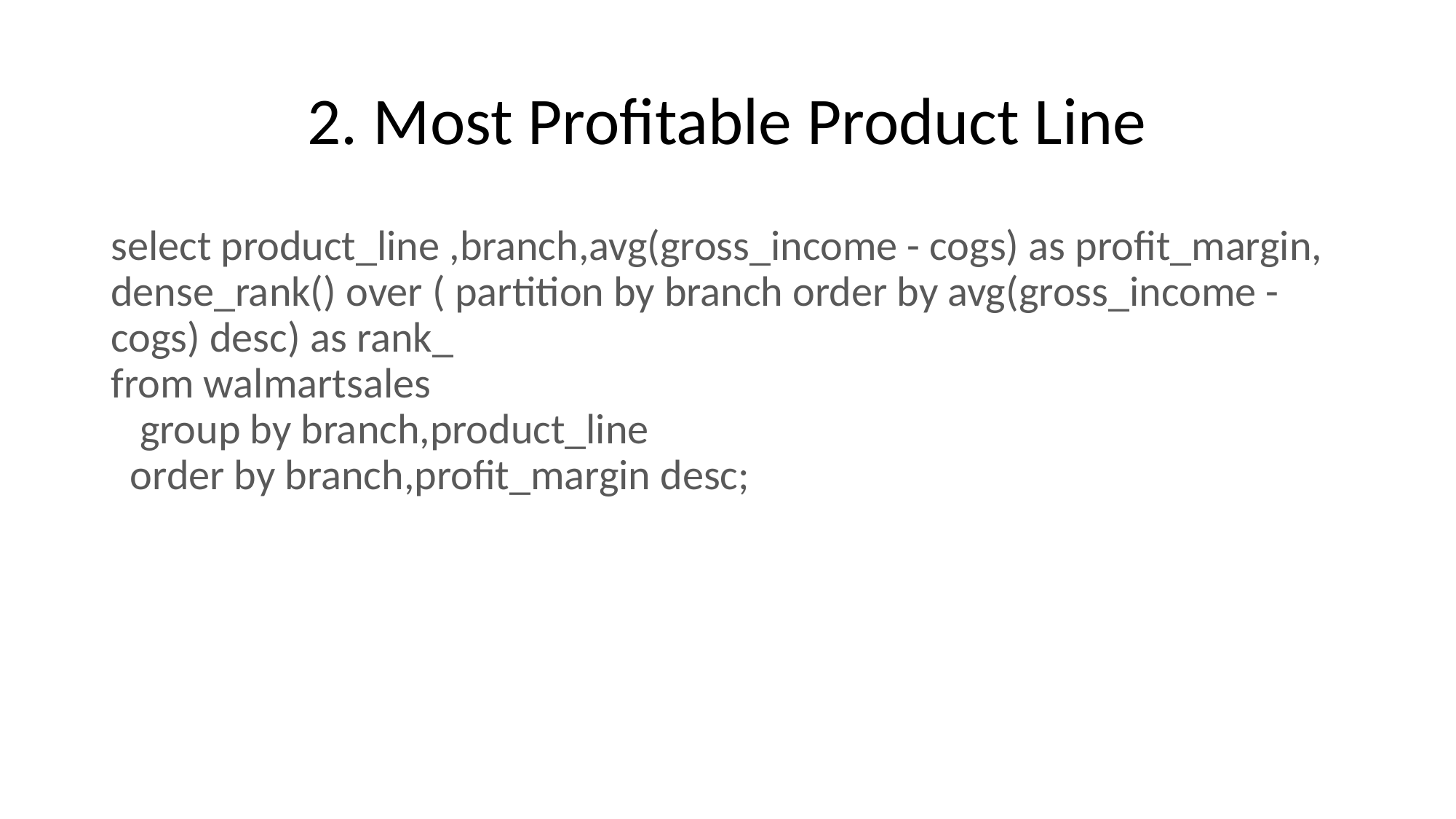

# 2. Most Profitable Product Line
select product_line ,branch,avg(gross_income - cogs) as profit_margin, dense_rank() over ( partition by branch order by avg(gross_income - cogs) desc) as rank_                                                                                        from walmartsales                                                                                                  group by branch,product_line                                                                           order by branch,profit_margin desc;